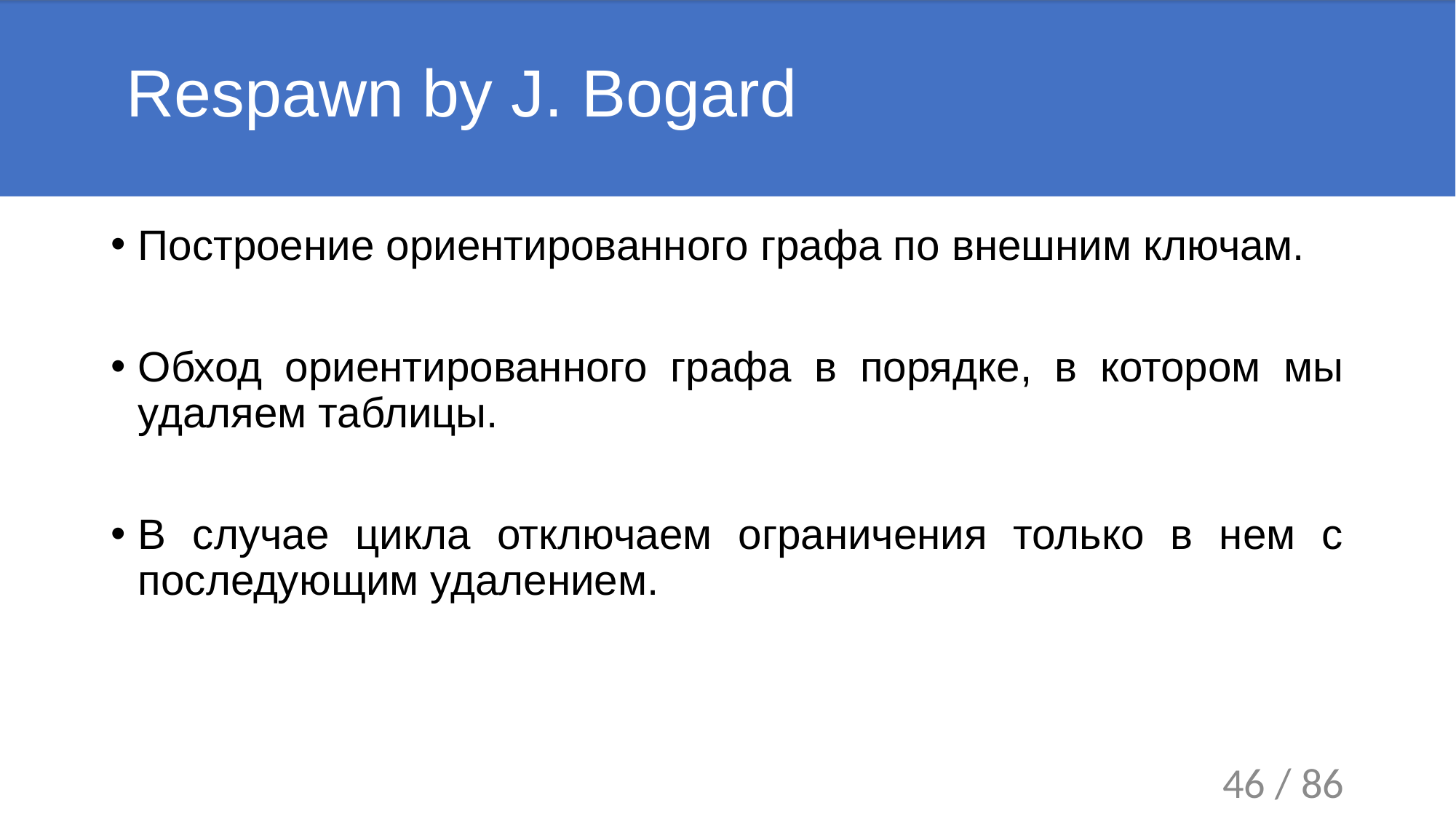

# Respawn by J. Bogard
Построение ориентированного графа по внешним ключам.

Обход ориентированного графа в порядке, в котором мы удаляем таблицы.

В случае цикла отключаем ограничения только в нем с последующим удалением.
46